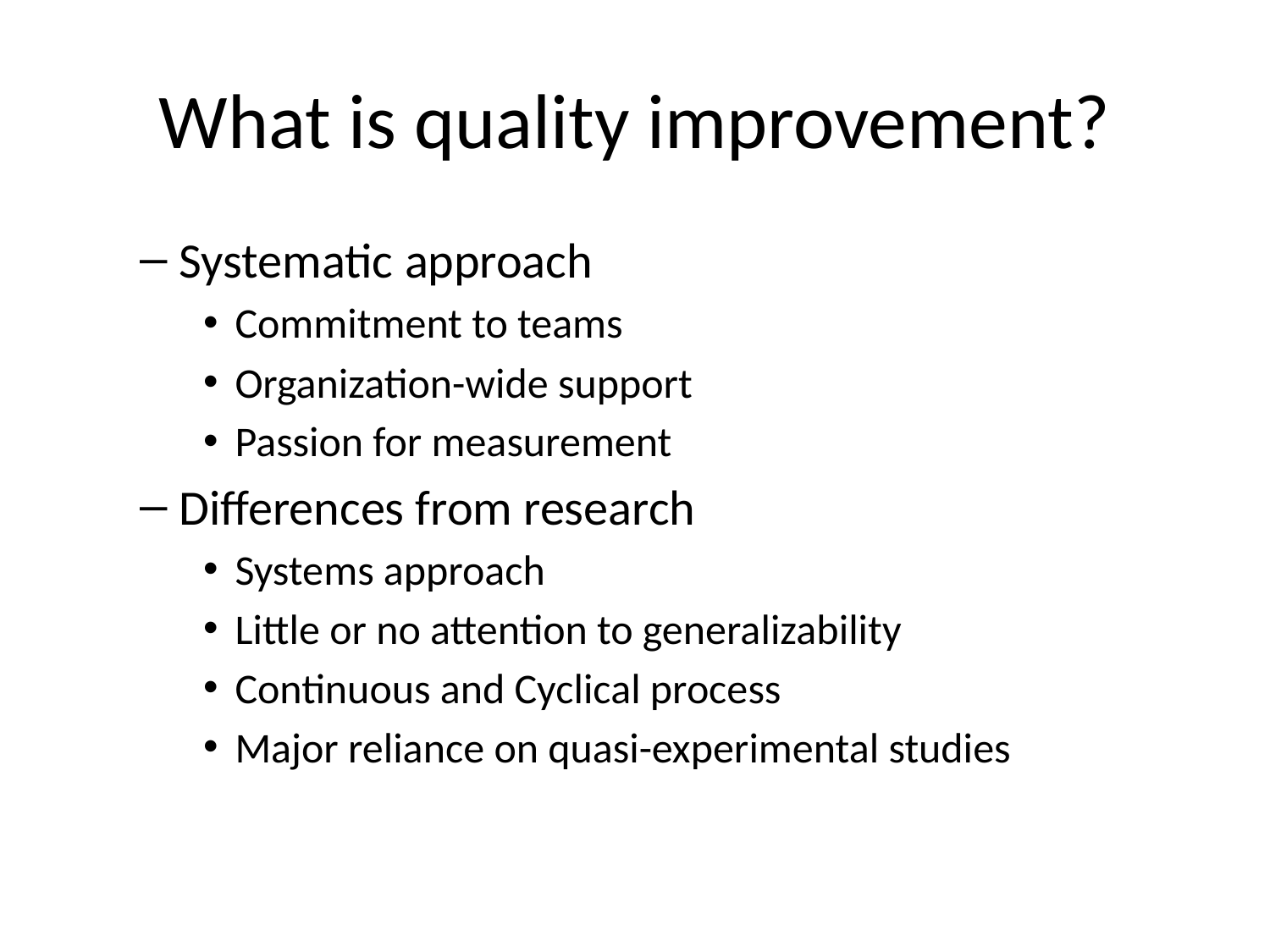

# What is quality improvement?
Systematic approach
Commitment to teams
Organization-wide support
Passion for measurement
Differences from research
Systems approach
Little or no attention to generalizability
Continuous and Cyclical process
Major reliance on quasi-experimental studies